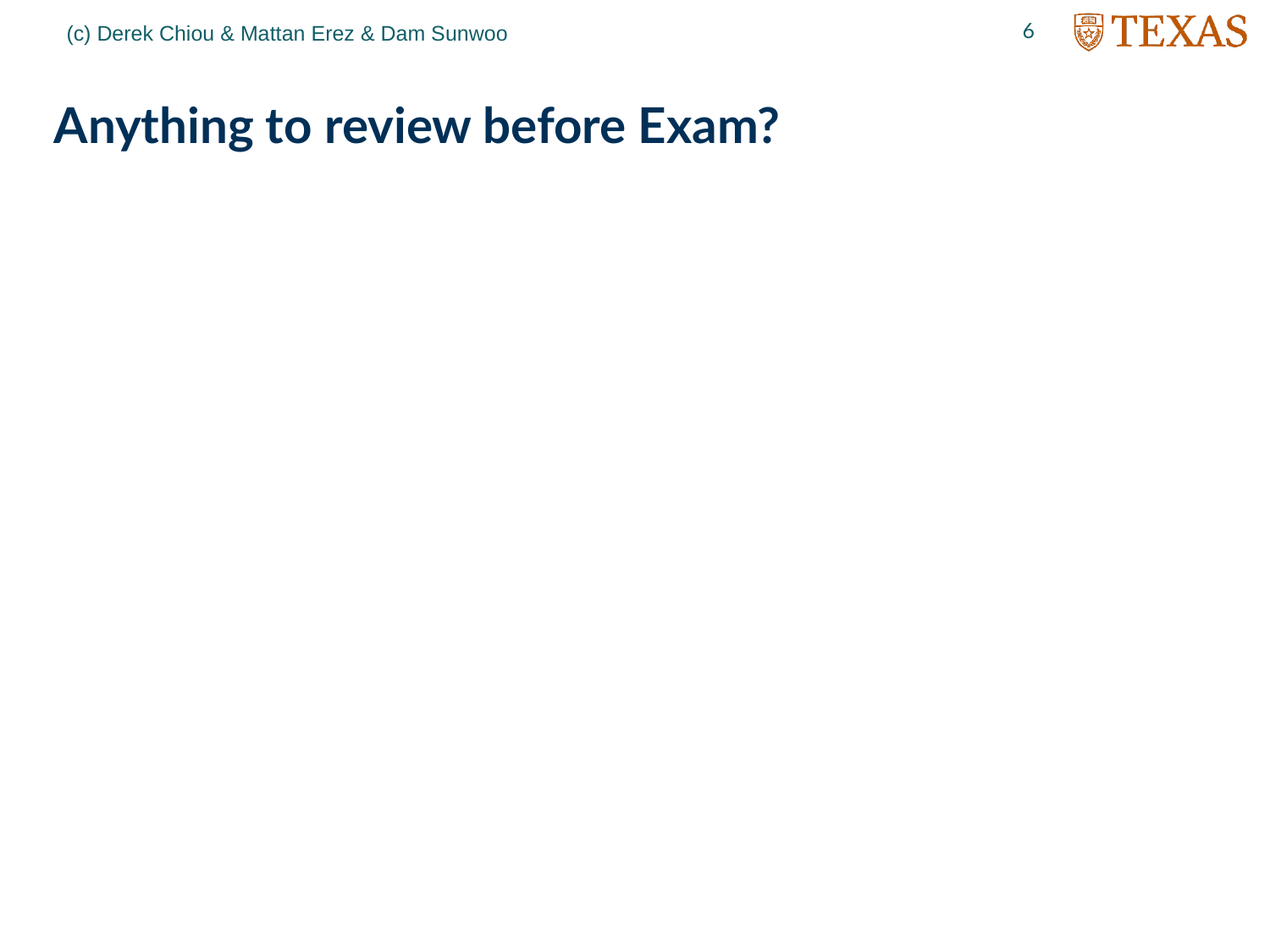

6
(c) Derek Chiou & Mattan Erez & Dam Sunwoo
# Anything to review before Exam?